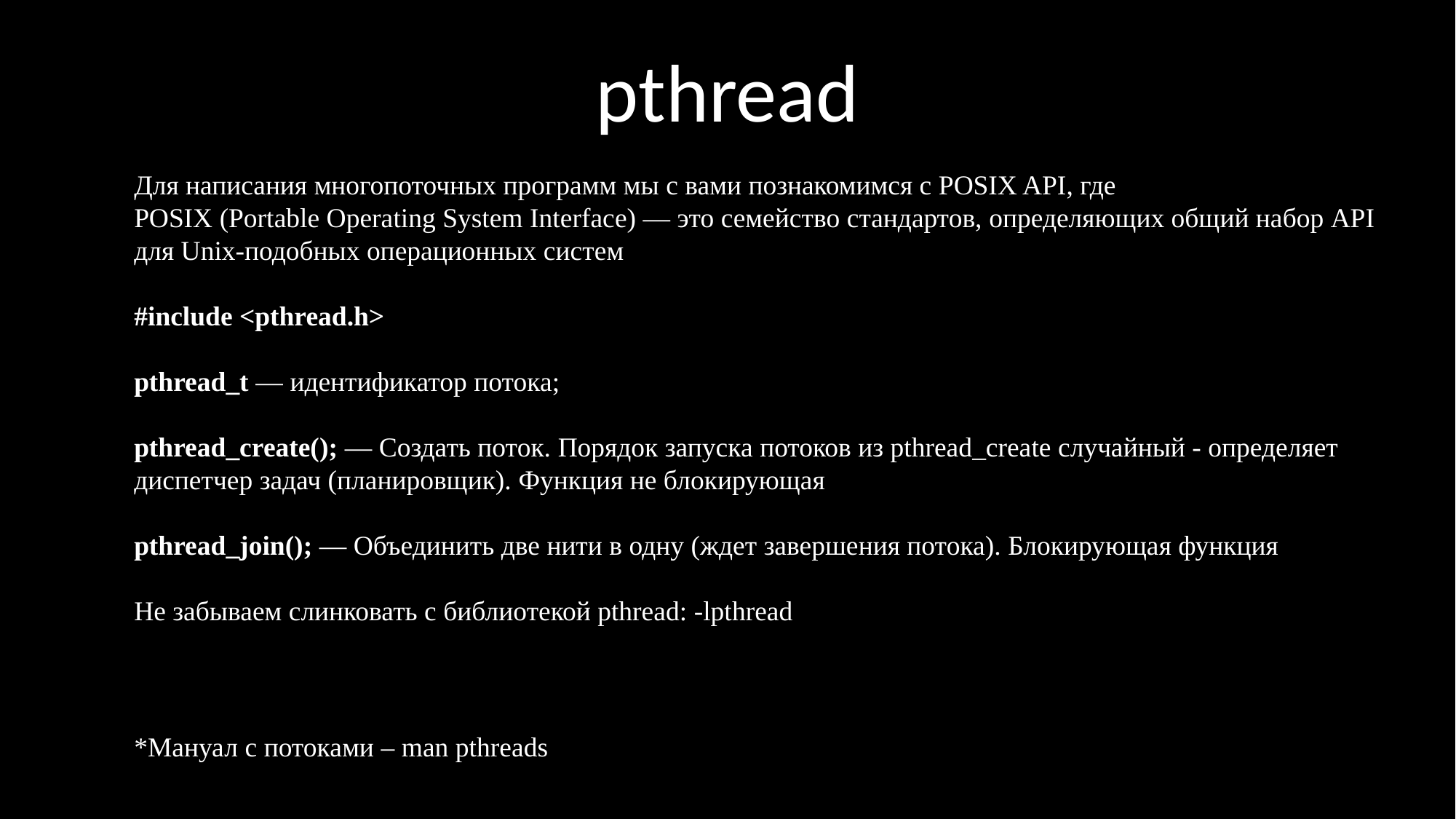

pthread
Для написания многопоточных программ мы с вами познакомимся с POSIX API, где
POSIX (Portable Operating System Interface) — это семейство стандартов, определяющих общий набор API для Unix-подобных операционных систем

#include <pthread.h>

pthread_t — идентификатор потока;

pthread_create(); — Создать поток. Порядок запуска потоков из pthread_create случайный - определяет диспетчер задач (планировщик). Функция не блокирующая

pthread_join(); — Объединить две нити в одну (ждет завершения потока). Блокирующая функция

Не забываем слинковать с библиотекой pthread: -lpthread
*Мануал с потоками – man pthreads